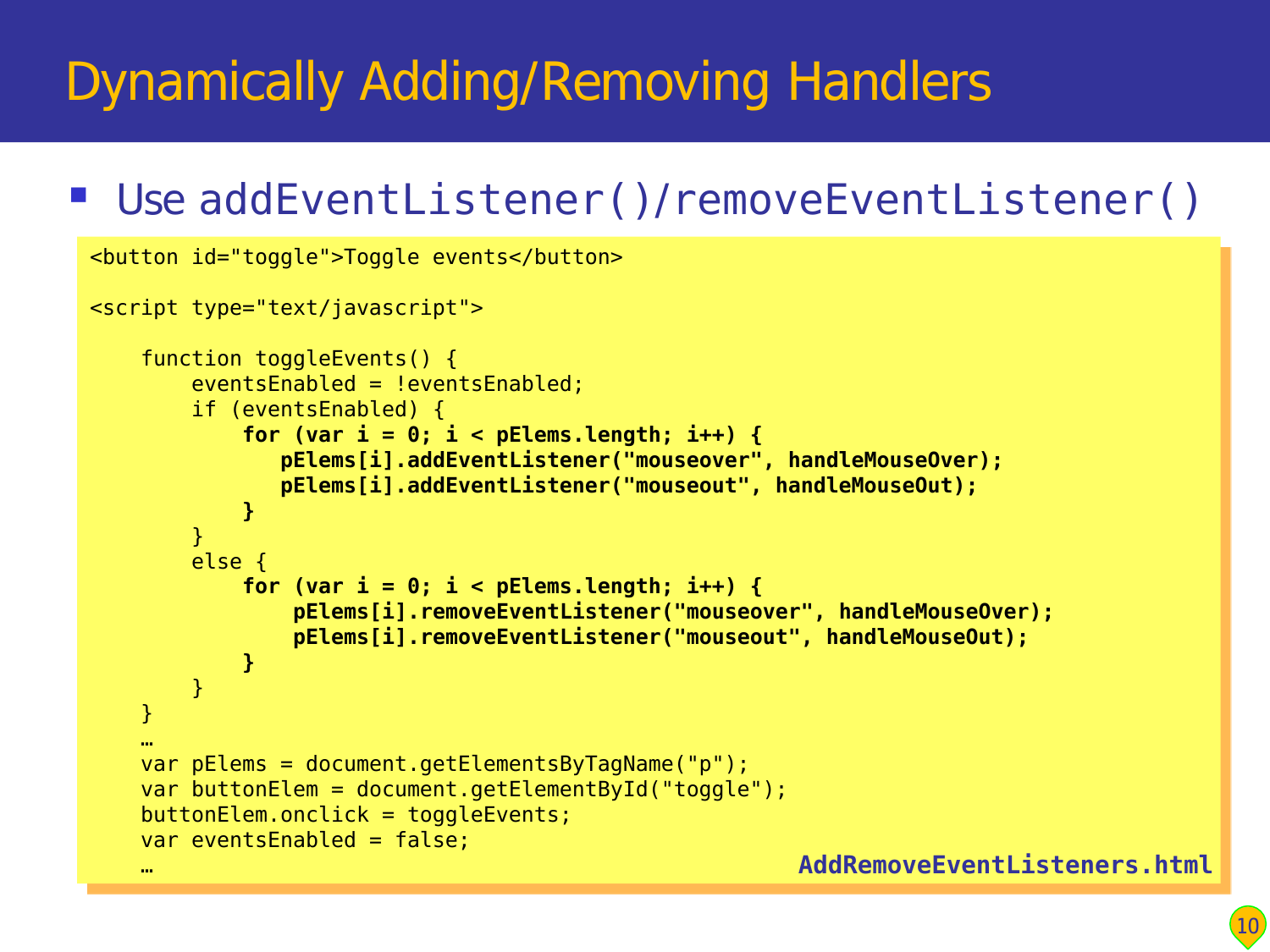

# Dynamically Adding/Removing Handlers
Use addEventListener()/removeEventListener()
<button id="toggle">Toggle events</button>

<script type="text/javascript">

    function toggleEvents() {
        eventsEnabled = !eventsEnabled;
        if (eventsEnabled) {
            for (var i = 0; i < pElems.length; i++) {
               pElems[i].addEventListener("mouseover", handleMouseOver);
               pElems[i].addEventListener("mouseout", handleMouseOut);
            }
        }
        else {
            for (var i = 0; i < pElems.length; i++) {
                pElems[i].removeEventListener("mouseover", handleMouseOver);
                pElems[i].removeEventListener("mouseout", handleMouseOut);
            }
        }
    }
    …
    var pElems = document.getElementsByTagName("p");
    var buttonElem = document.getElementById("toggle");
    buttonElem.onclick = toggleEvents;
    var eventsEnabled = false;
    …
AddRemoveEventListeners.html
10